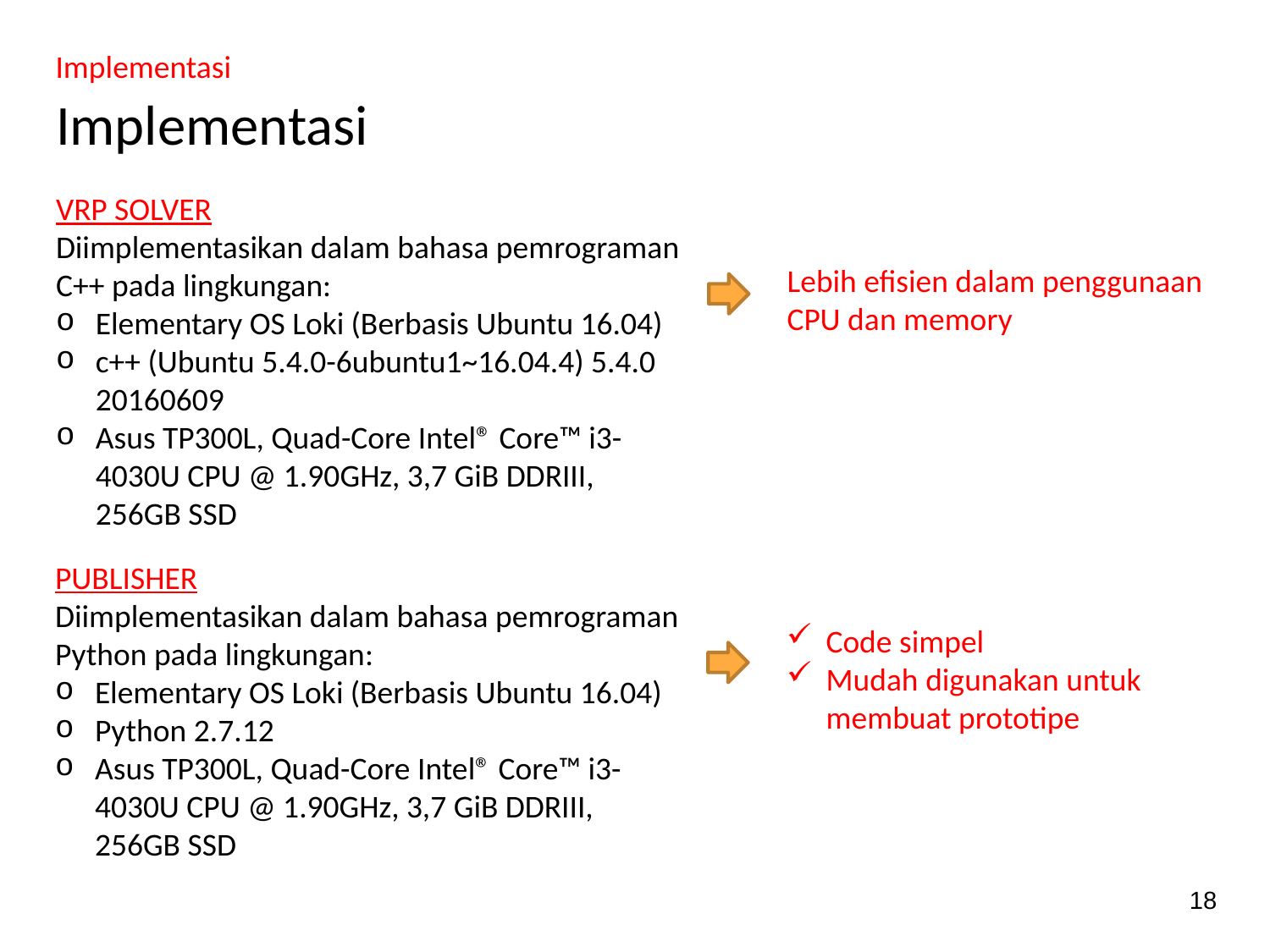

Implementasi
Implementasi
VRP SOLVER
Diimplementasikan dalam bahasa pemrograman C++ pada lingkungan:
Elementary OS Loki (Berbasis Ubuntu 16.04)
c++ (Ubuntu 5.4.0-6ubuntu1~16.04.4) 5.4.0 20160609
Asus TP300L, Quad-Core Intel® Core™ i3-4030U CPU @ 1.90GHz, 3,7 GiB DDRIII, 256GB SSD
Lebih efisien dalam penggunaan CPU dan memory

PUBLISHER
Diimplementasikan dalam bahasa pemrograman Python pada lingkungan:
Elementary OS Loki (Berbasis Ubuntu 16.04)
Python 2.7.12
Asus TP300L, Quad-Core Intel® Core™ i3-4030U CPU @ 1.90GHz, 3,7 GiB DDRIII, 256GB SSD
Code simpel
Mudah digunakan untuk membuat prototipe

18